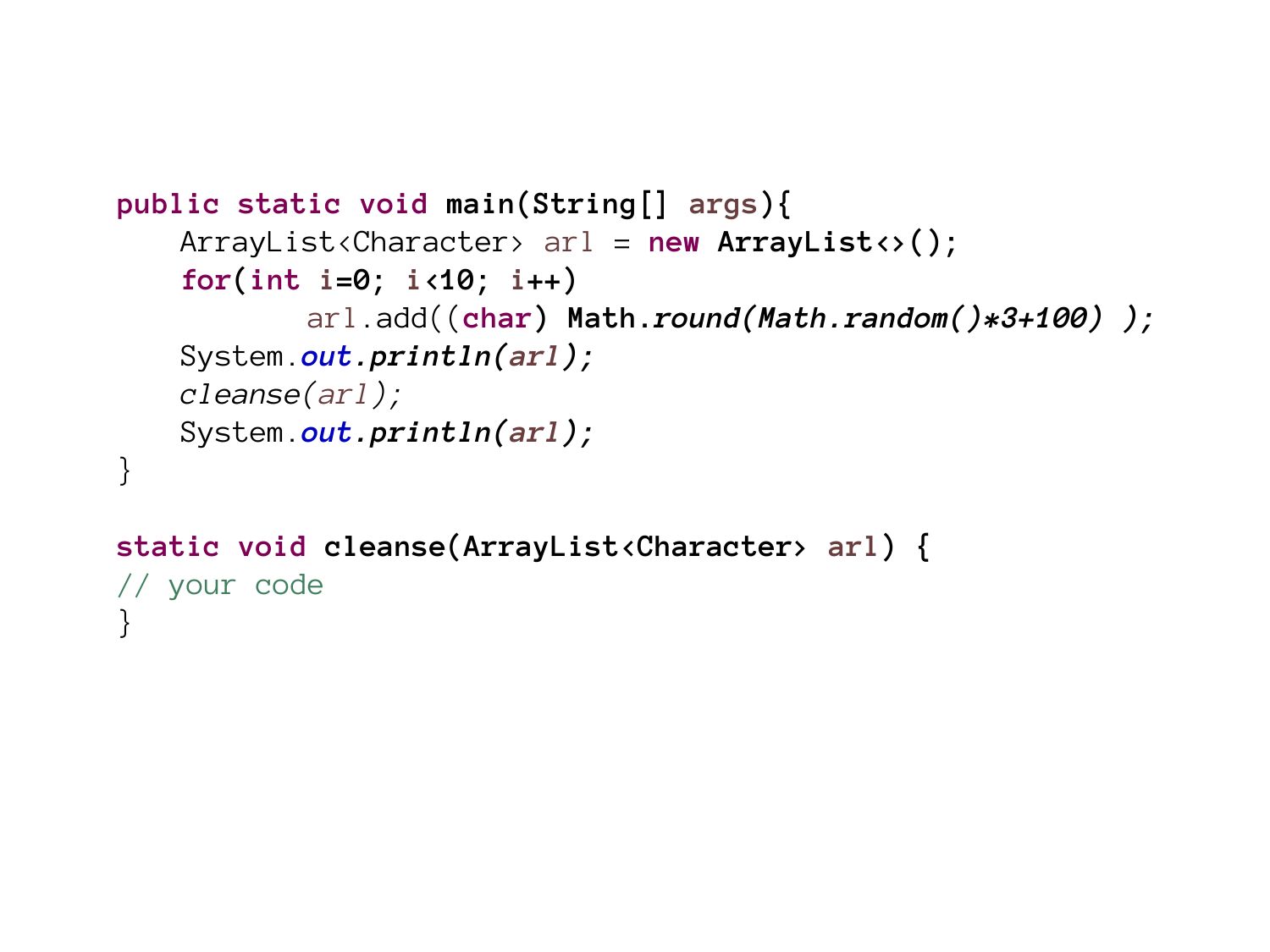

public static void main(String[] args){
ArrayList<Character> arl = new ArrayList<>();
for(int i=0; i<10; i++)
	arl.add((char) Math.round(Math.random()*3+100) );
System.out.println(arl);
cleanse(arl);
System.out.println(arl);
}

static void cleanse(ArrayList<Character> arl) {
// your code
}